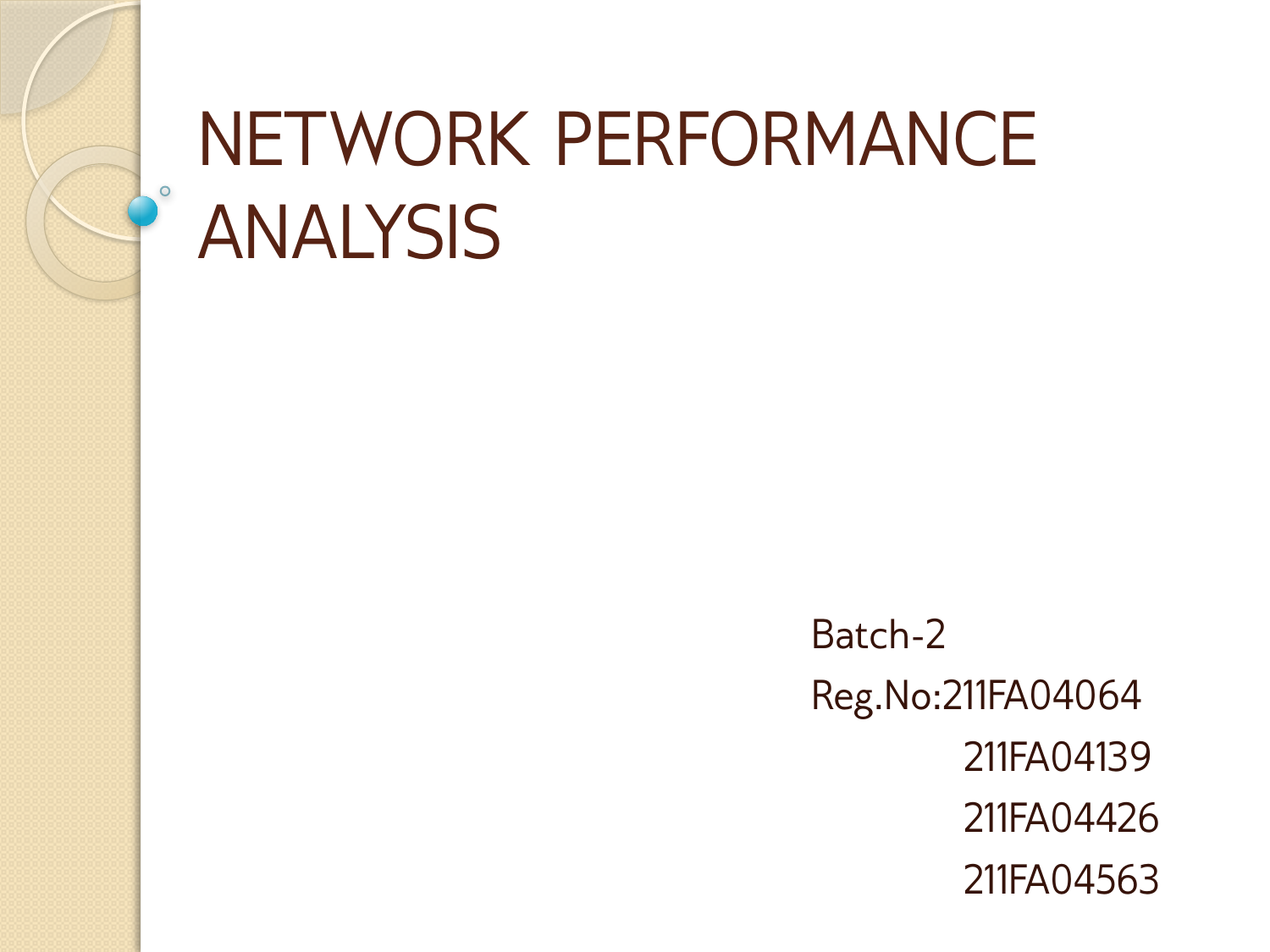

# NETWORK PERFORMANCE ANALYSIS
Batch-2
Reg.No:211FA04064
	  211FA04139
	  211FA04426
	  211FA04563